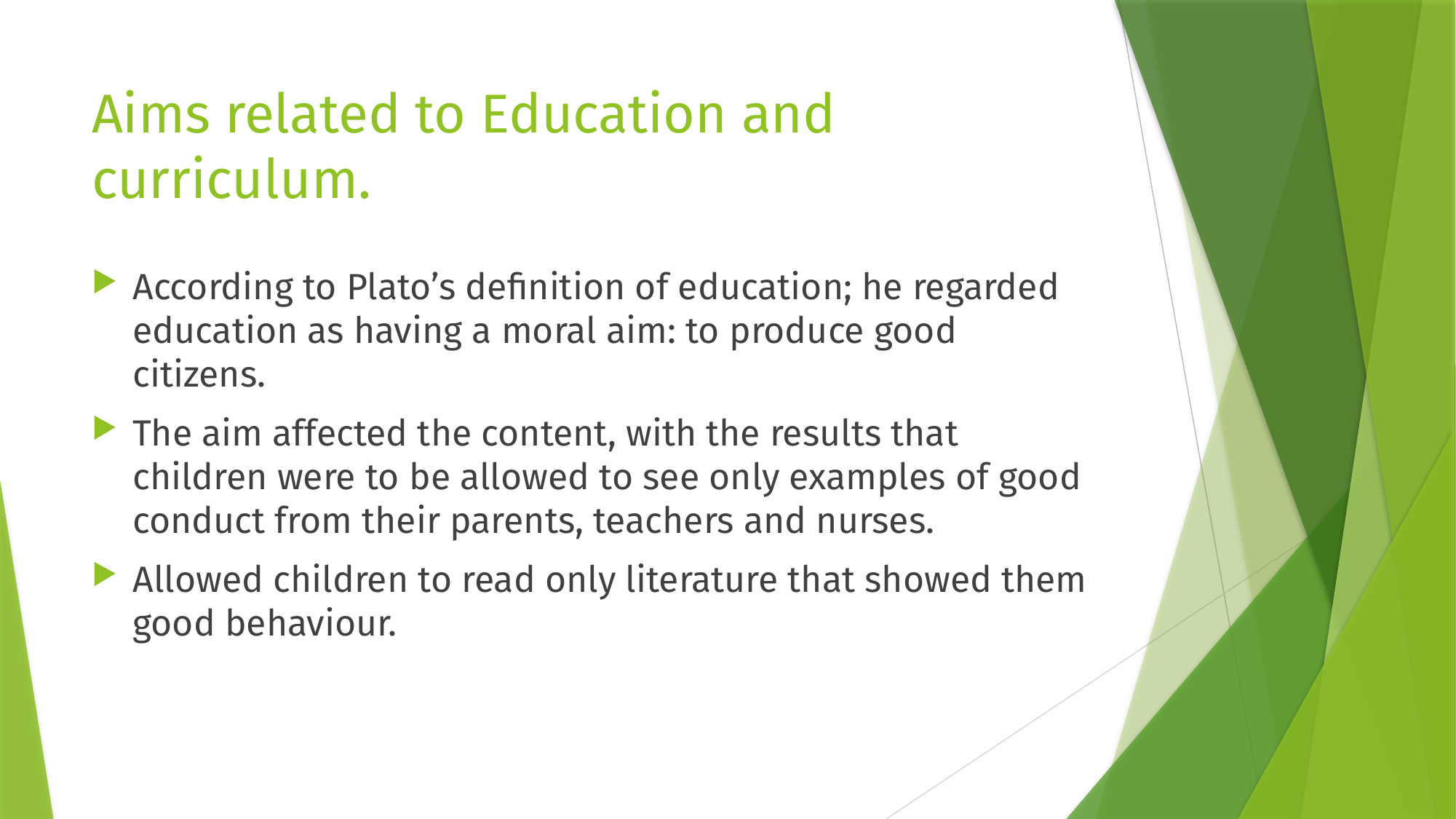

# Aims related to Education and curriculum.
According to Plato’s definition of education; he regarded education as having a moral aim: to produce good citizens.
The aim affected the content, with the results that children were to be allowed to see only examples of good conduct from their parents, teachers and nurses.
Allowed children to read only literature that showed them good behaviour.